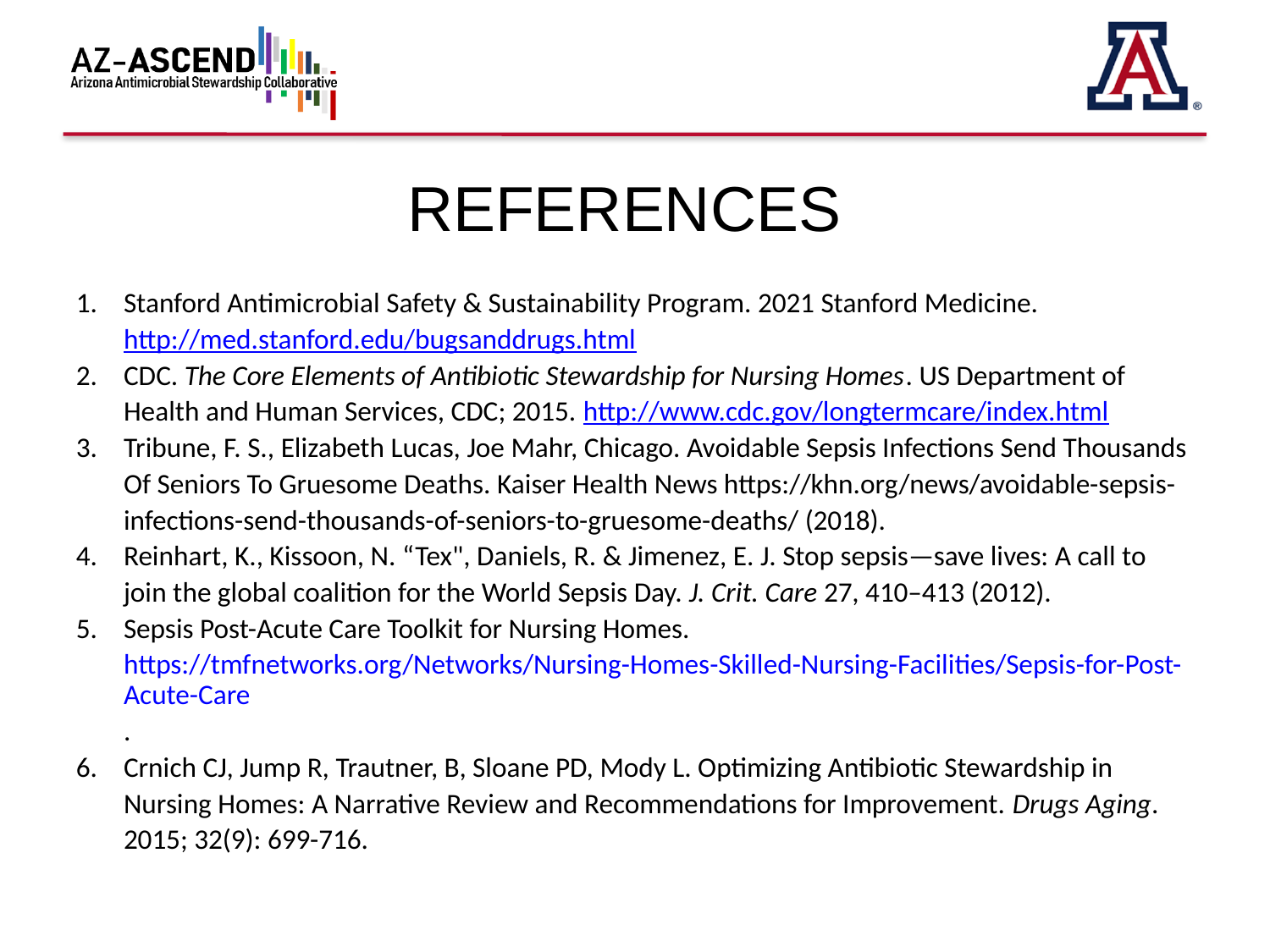

# References
Stanford Antimicrobial Safety & Sustainability Program. 2021 Stanford Medicine. http://med.stanford.edu/bugsanddrugs.html
CDC. The Core Elements of Antibiotic Stewardship for Nursing Homes. US Department of Health and Human Services, CDC; 2015. http://www.cdc.gov/longtermcare/index.html
Tribune, F. S., Elizabeth Lucas, Joe Mahr, Chicago. Avoidable Sepsis Infections Send Thousands Of Seniors To Gruesome Deaths. Kaiser Health News https://khn.org/news/avoidable-sepsis-infections-send-thousands-of-seniors-to-gruesome-deaths/ (2018).
Reinhart, K., Kissoon, N. “Tex", Daniels, R. & Jimenez, E. J. Stop sepsis—save lives: A call to join the global coalition for the World Sepsis Day. J. Crit. Care 27, 410–413 (2012).
Sepsis Post-Acute Care Toolkit for Nursing Homes. https://tmfnetworks.org/Networks/Nursing-Homes-Skilled-Nursing-Facilities/Sepsis-for-Post-Acute-Care.
Crnich CJ, Jump R, Trautner, B, Sloane PD, Mody L. Optimizing Antibiotic Stewardship in Nursing Homes: A Narrative Review and Recommendations for Improvement. Drugs Aging. 2015; 32(9): 699-716.